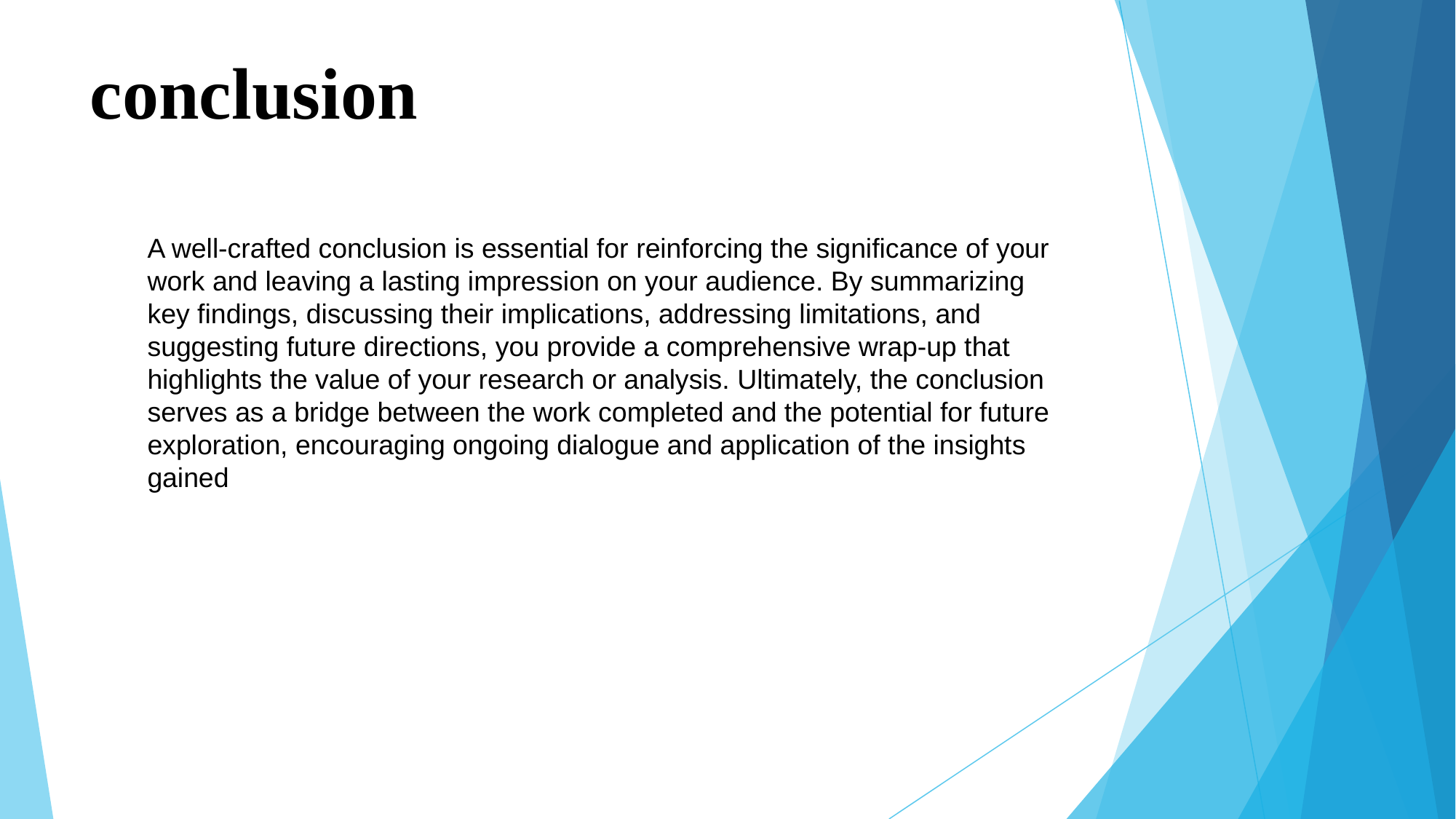

# conclusion

A well-crafted conclusion is essential for reinforcing the significance of your work and leaving a lasting impression on your audience. By summarizing key findings, discussing their implications, addressing limitations, and suggesting future directions, you provide a comprehensive wrap-up that highlights the value of your research or analysis. Ultimately, the conclusion serves as a bridge between the work completed and the potential for future exploration, encouraging ongoing dialogue and application of the insights gained